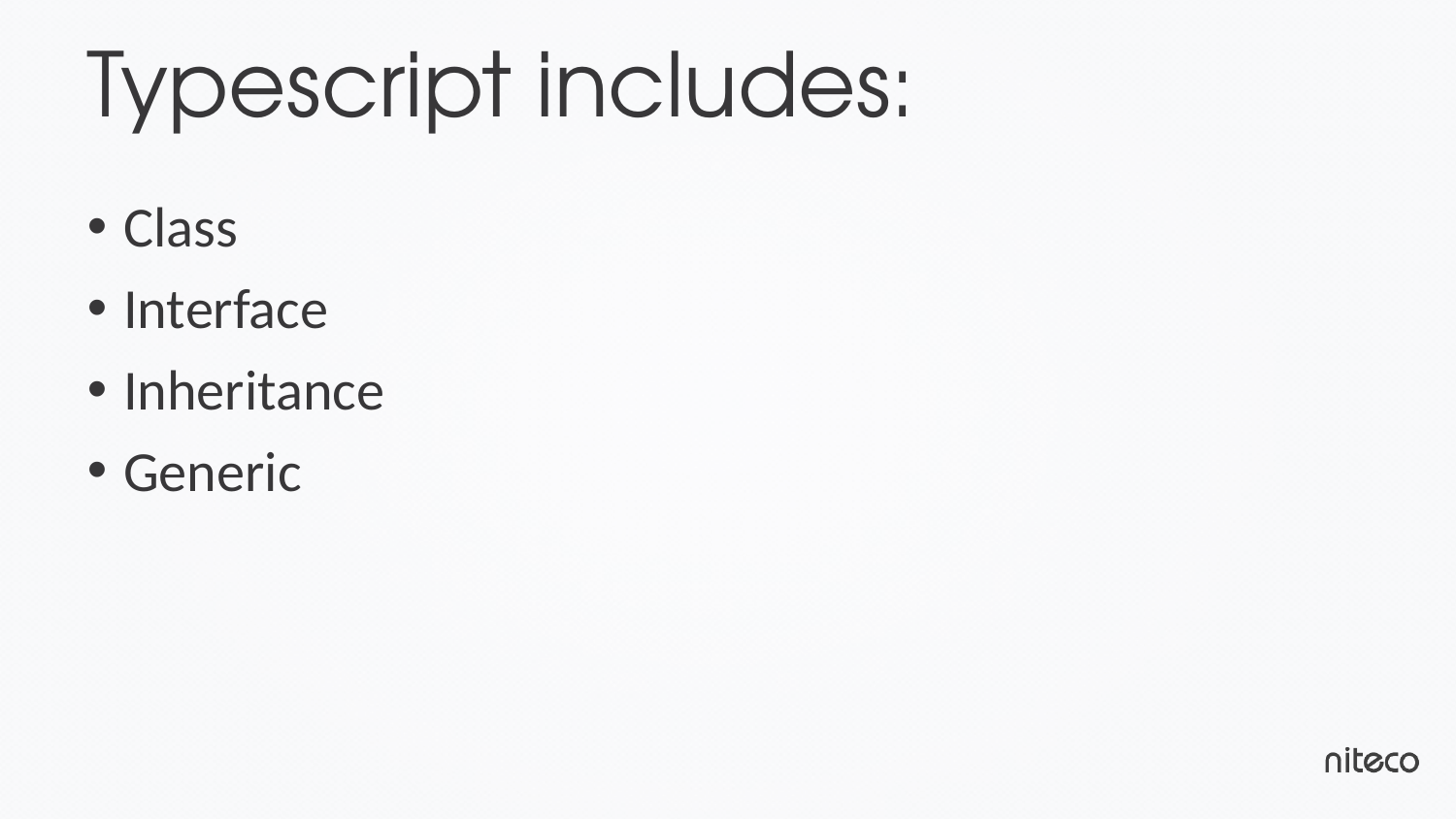

# Typescript includes:
Class
Interface
Inheritance
Generic